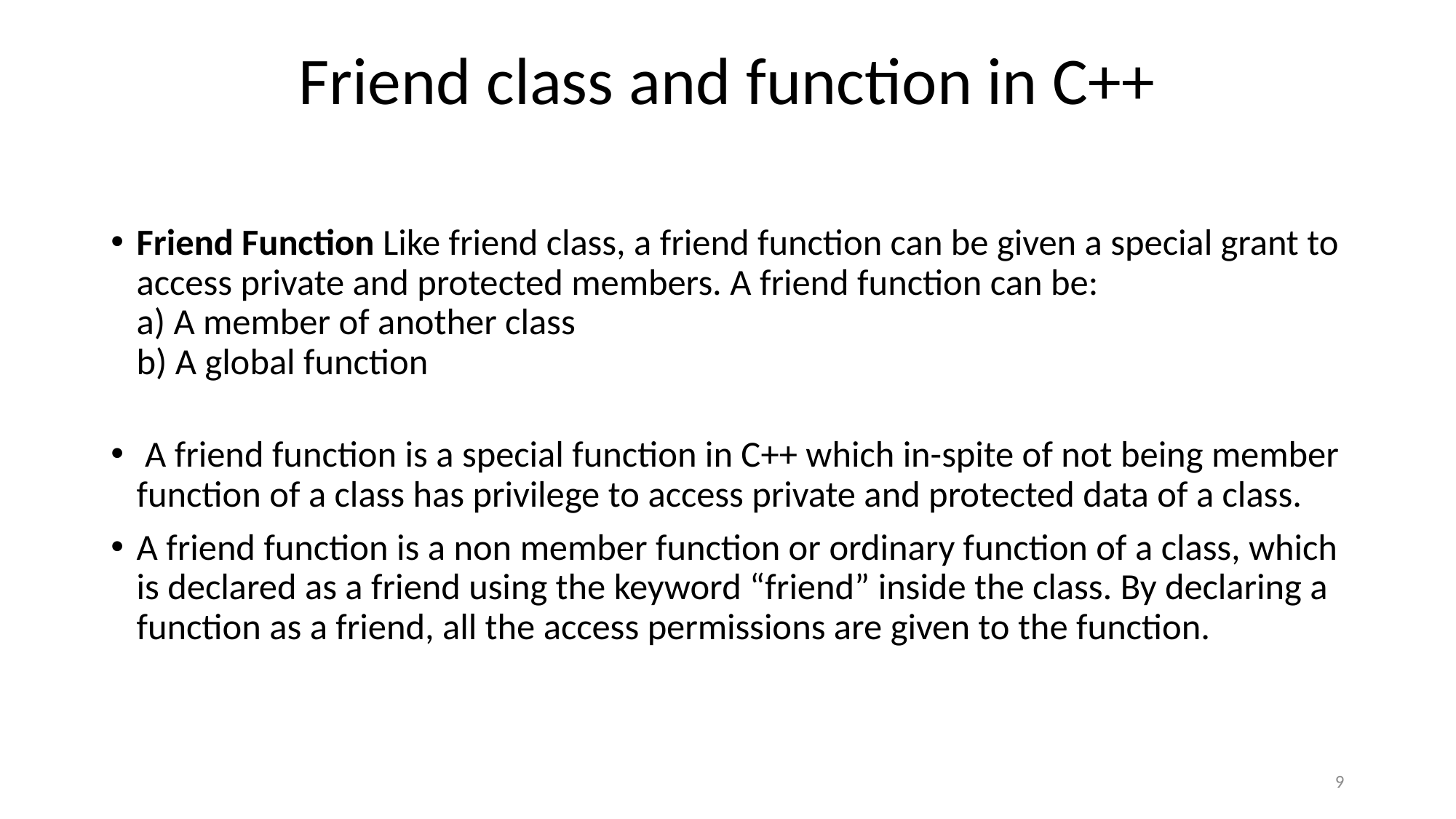

# Friend class and function in C++
Friend Function Like friend class, a friend function can be given a special grant to access private and protected members. A friend function can be: 
a) A member of another class 
b) A global function
 A friend function is a special function in C++ which in-spite of not being member function of a class has privilege to access private and protected data of a class.
A friend function is a non member function or ordinary function of a class, which is declared as a friend using the keyword “friend” inside the class. By declaring a function as a friend, all the access permissions are given to the function.

9